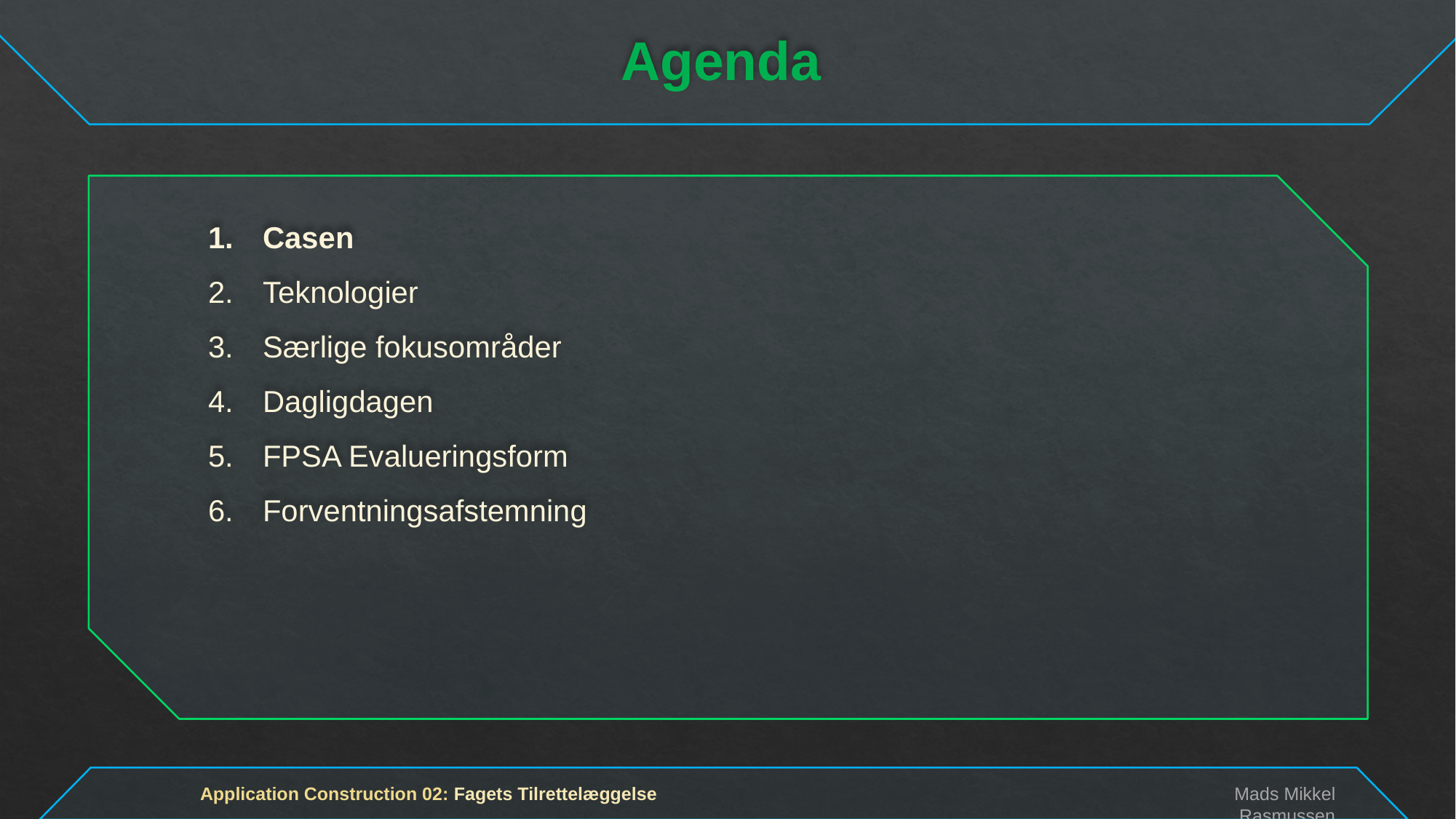

# Agenda

Casen
Teknologier
Særlige fokusområder
Dagligdagen
FPSA Evalueringsform
Forventningsafstemning

Application Construction 02: Fagets Tilrettelæggelse
Mads Mikkel Rasmussen